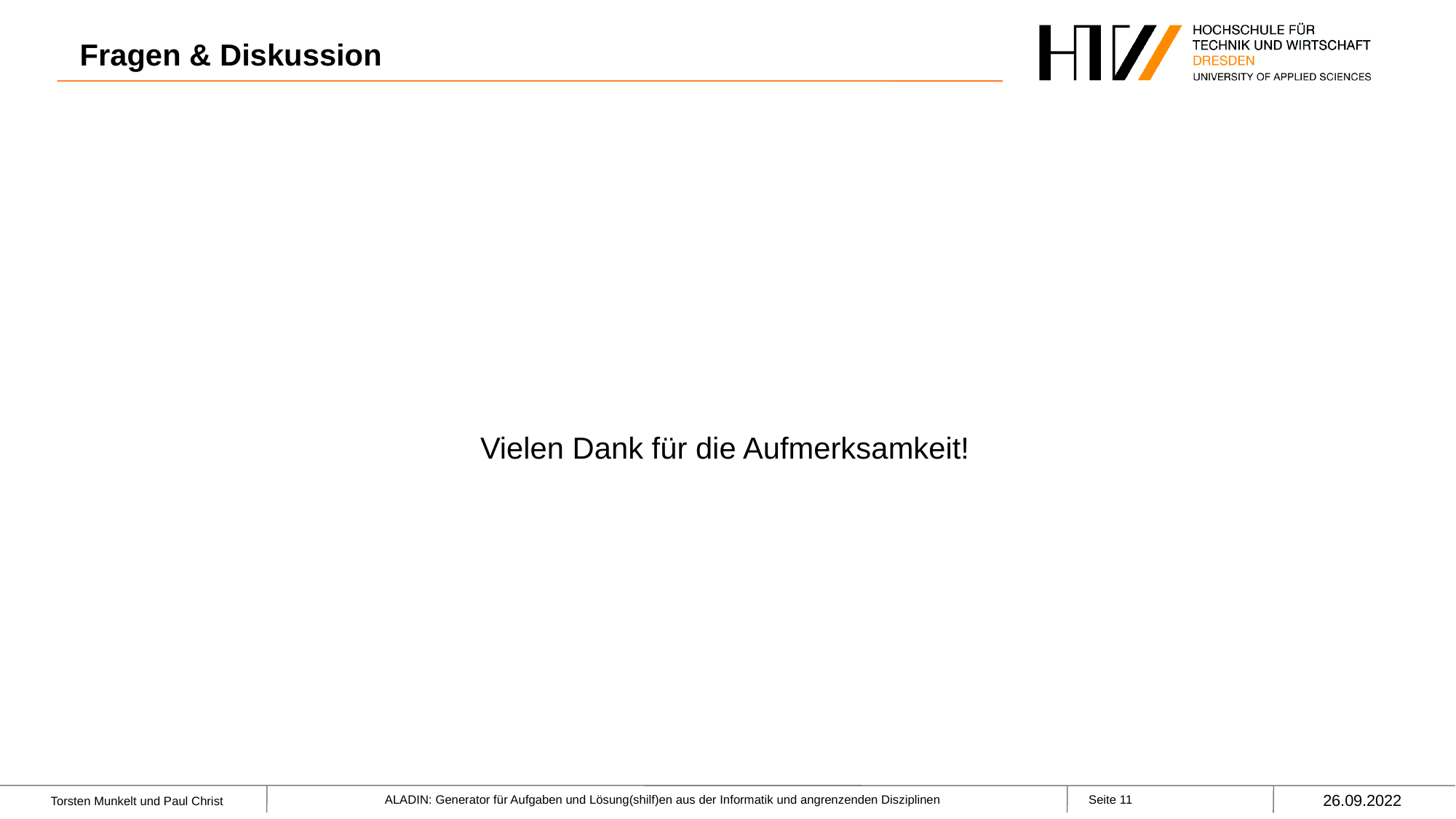

# Fragen & Diskussion

Vielen Dank für die Aufmerksamkeit!
26.09.2022